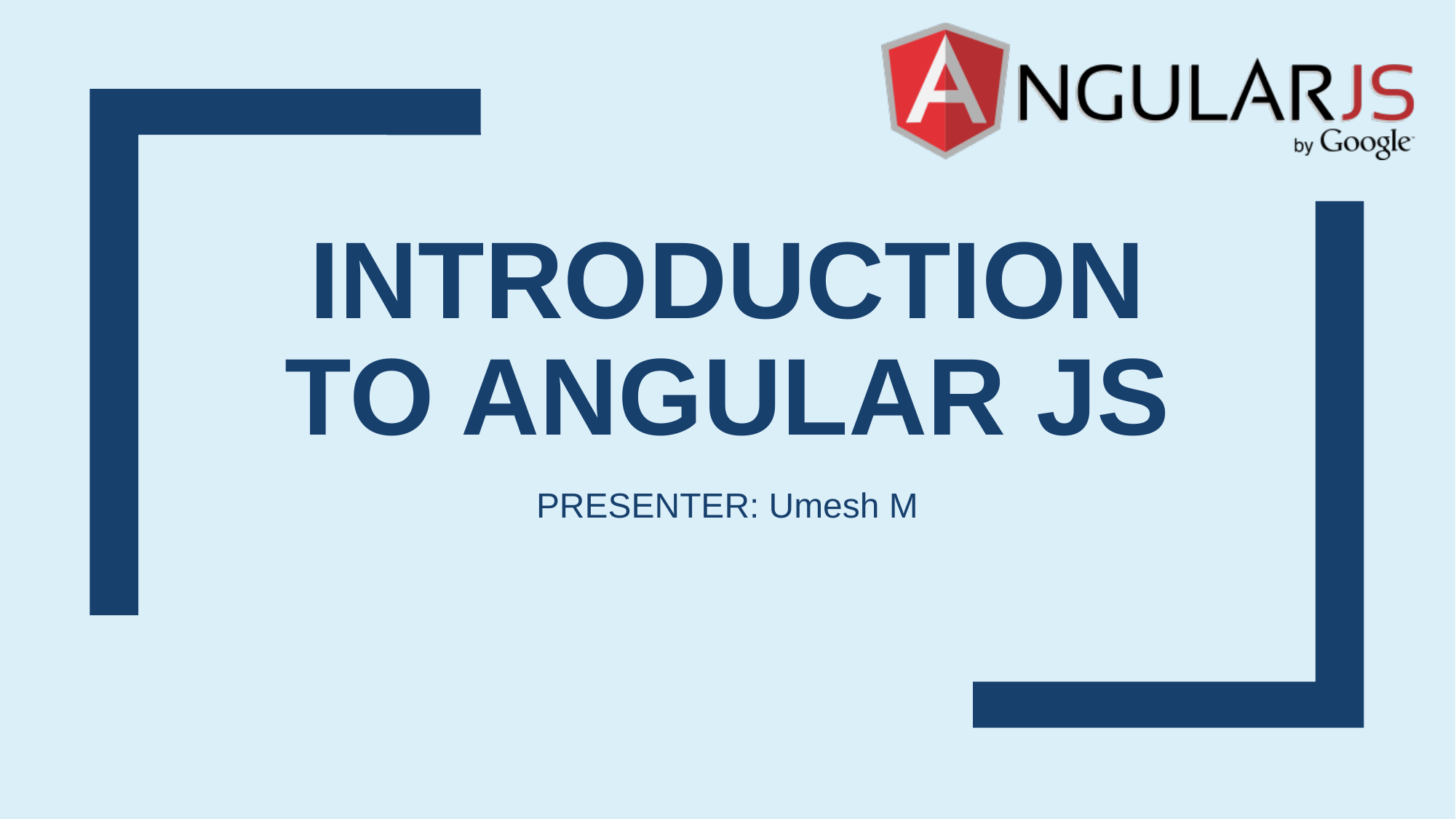

# INTRODUCTION TO ANGULAR JS
PRESENTER: Umesh M